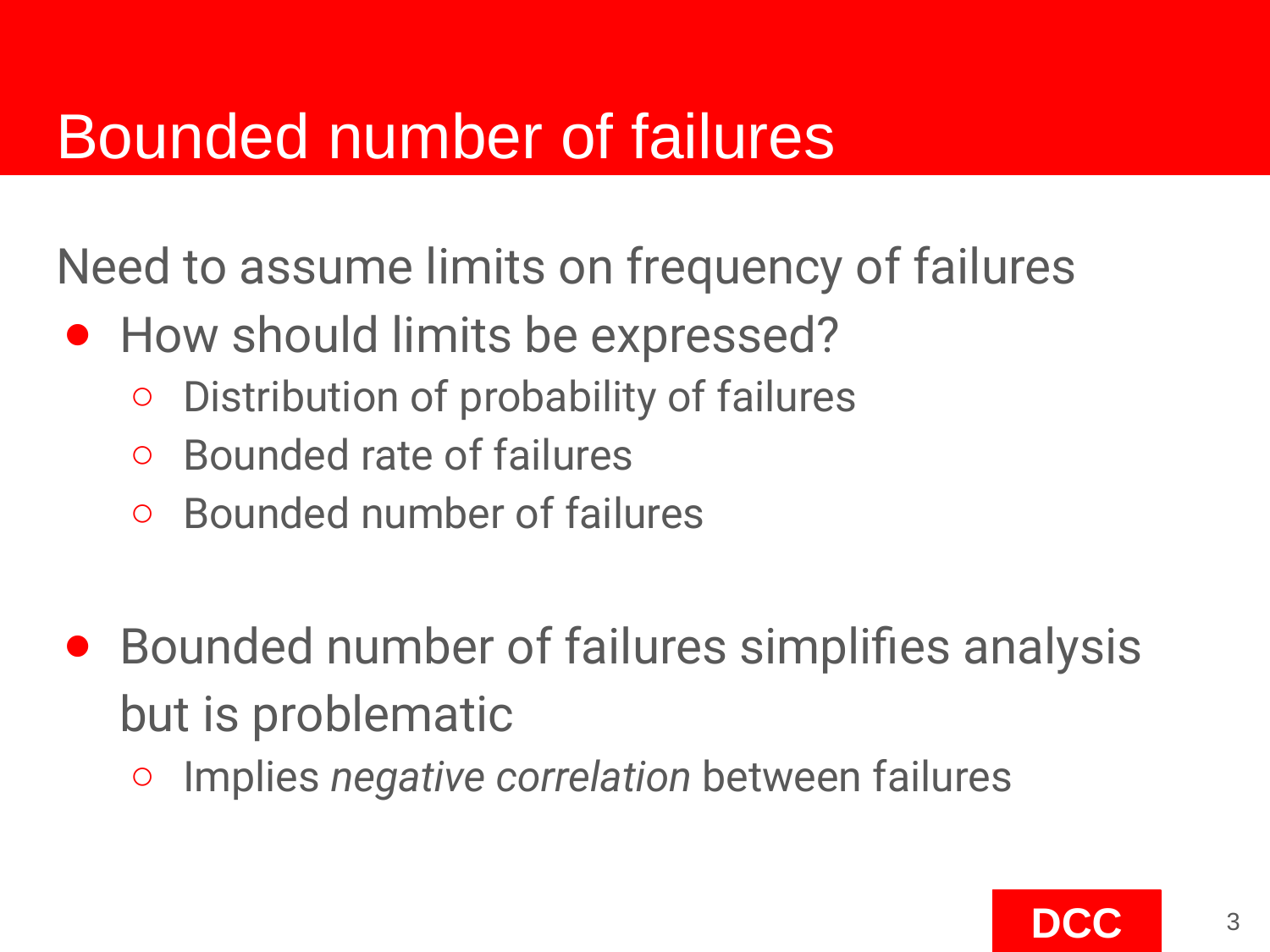

# Bounded number of failures
Need to assume limits on frequency of failures
How should limits be expressed?
Distribution of probability of failures
Bounded rate of failures
Bounded number of failures

Bounded number of failures simplifies analysis but is problematic
Implies negative correlation between failures

3